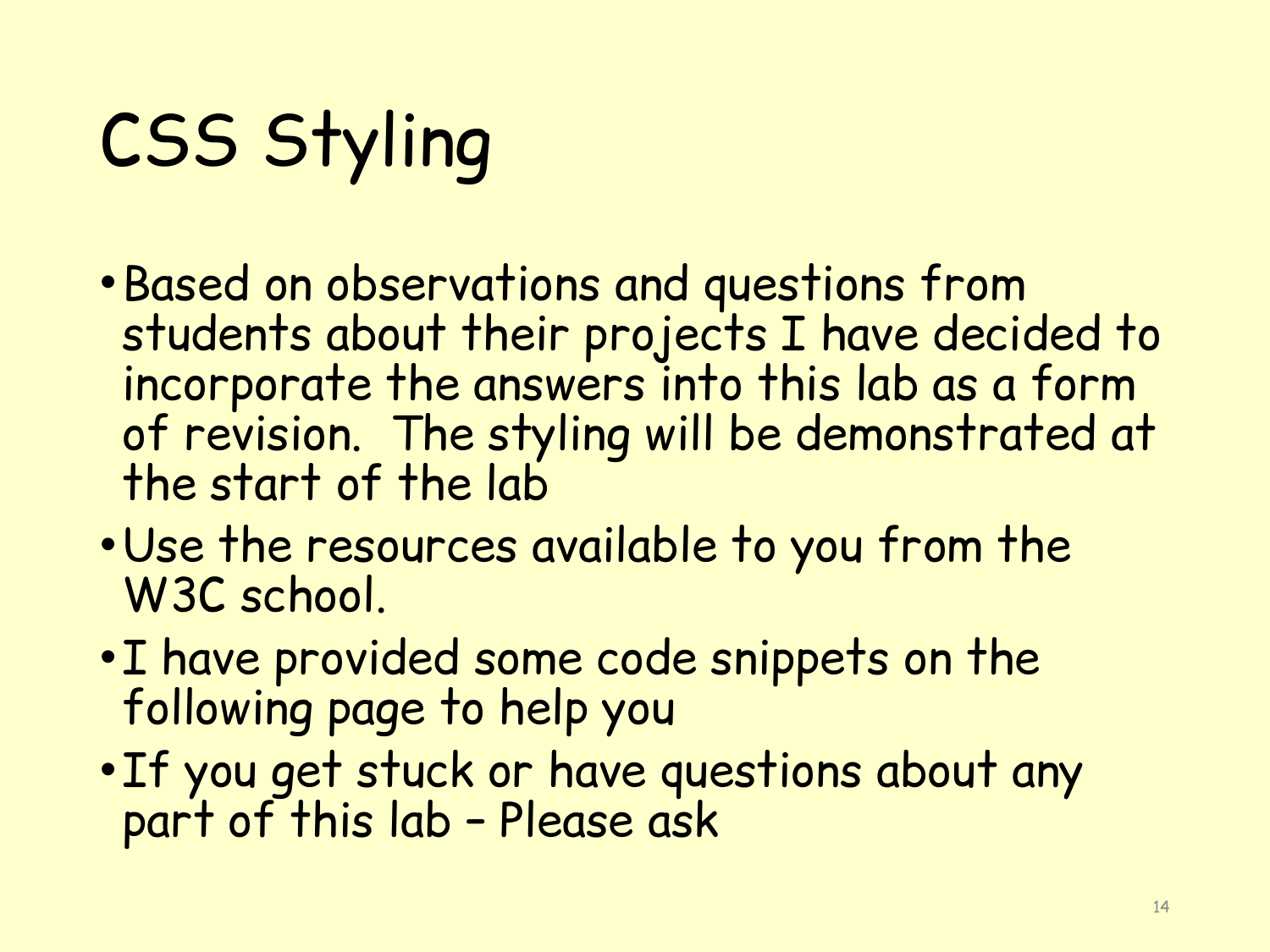

# CSS Styling
Based on observations and questions from students about their projects I have decided to incorporate the answers into this lab as a form of revision.  The styling will be demonstrated at the start of the lab
Use the resources available to you from the W3C school.
I have provided some code snippets on the following page to help you
If you get stuck or have questions about any part of this lab – Please ask
14